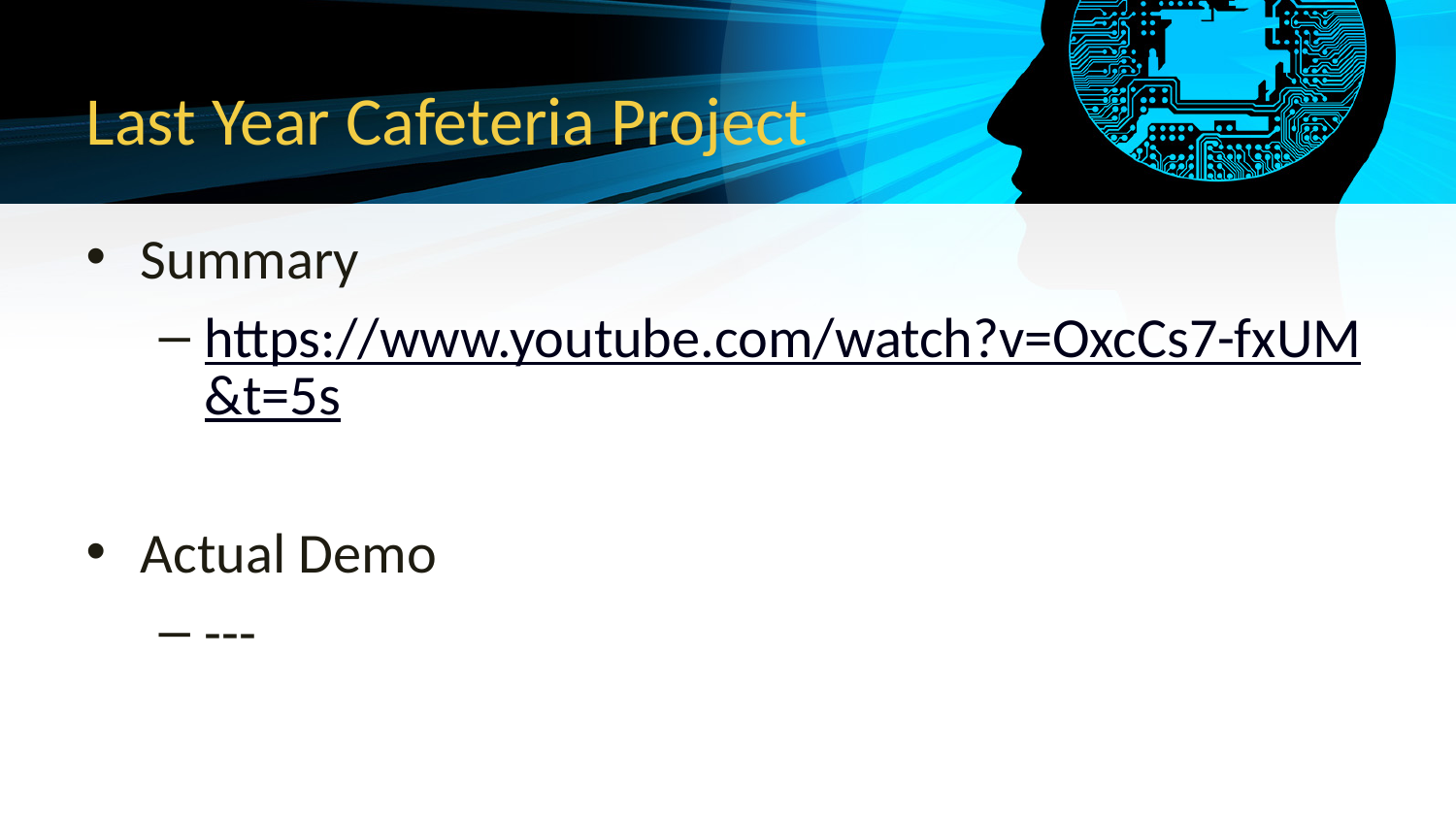

# Last Year Cafeteria Project
Summary
https://www.youtube.com/watch?v=OxcCs7-fxUM&t=5s

Actual Demo
---